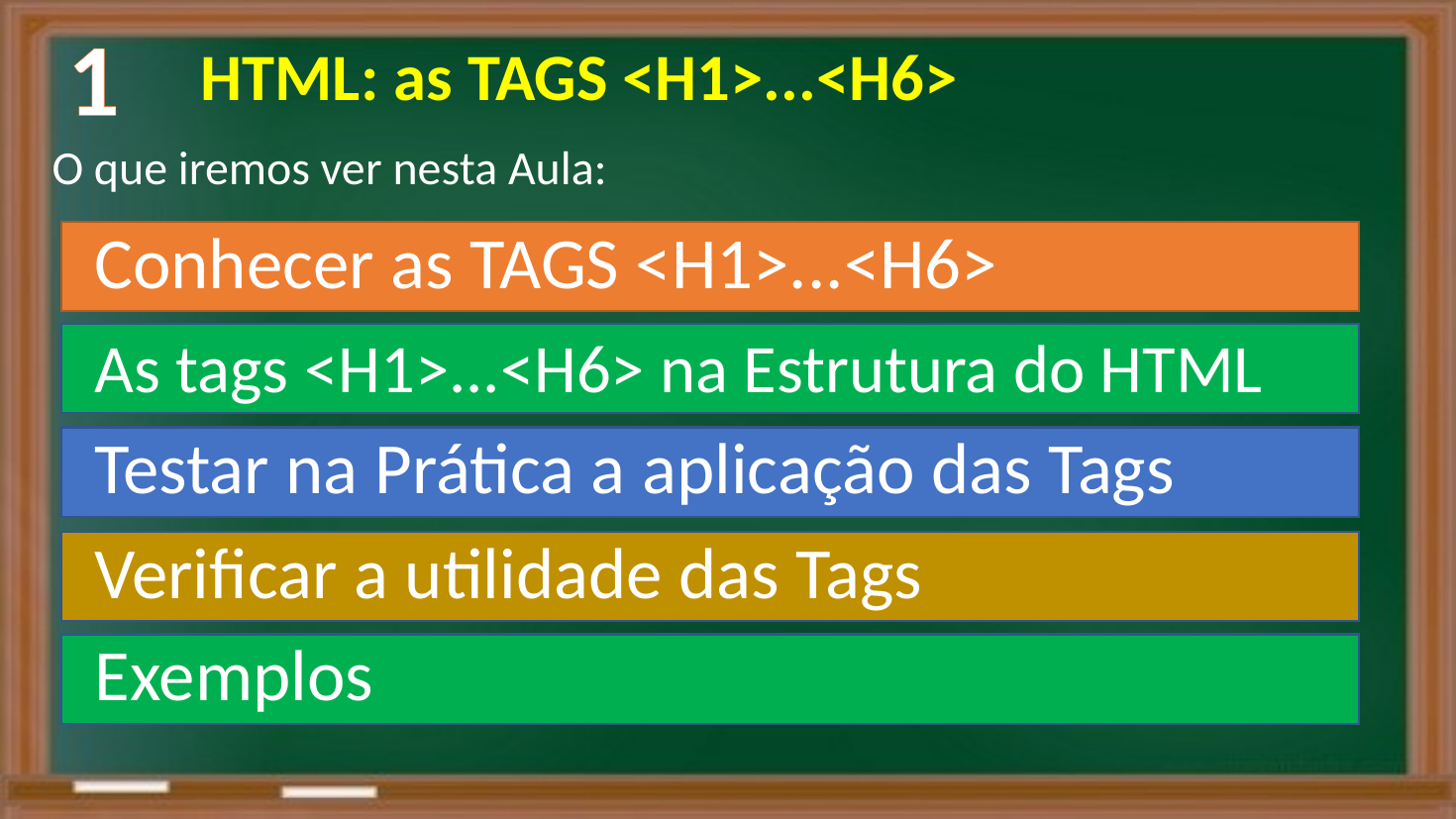

1
         HTML: as TAGS <H1>...<H6>
O que iremos ver nesta Aula:
Conhecer as TAGS <H1>...<H6>

As tags <H1>...<H6> na Estrutura do HTML

Testar na Prática a aplicação das Tags

Verificar a utilidade das Tags

Exemplos